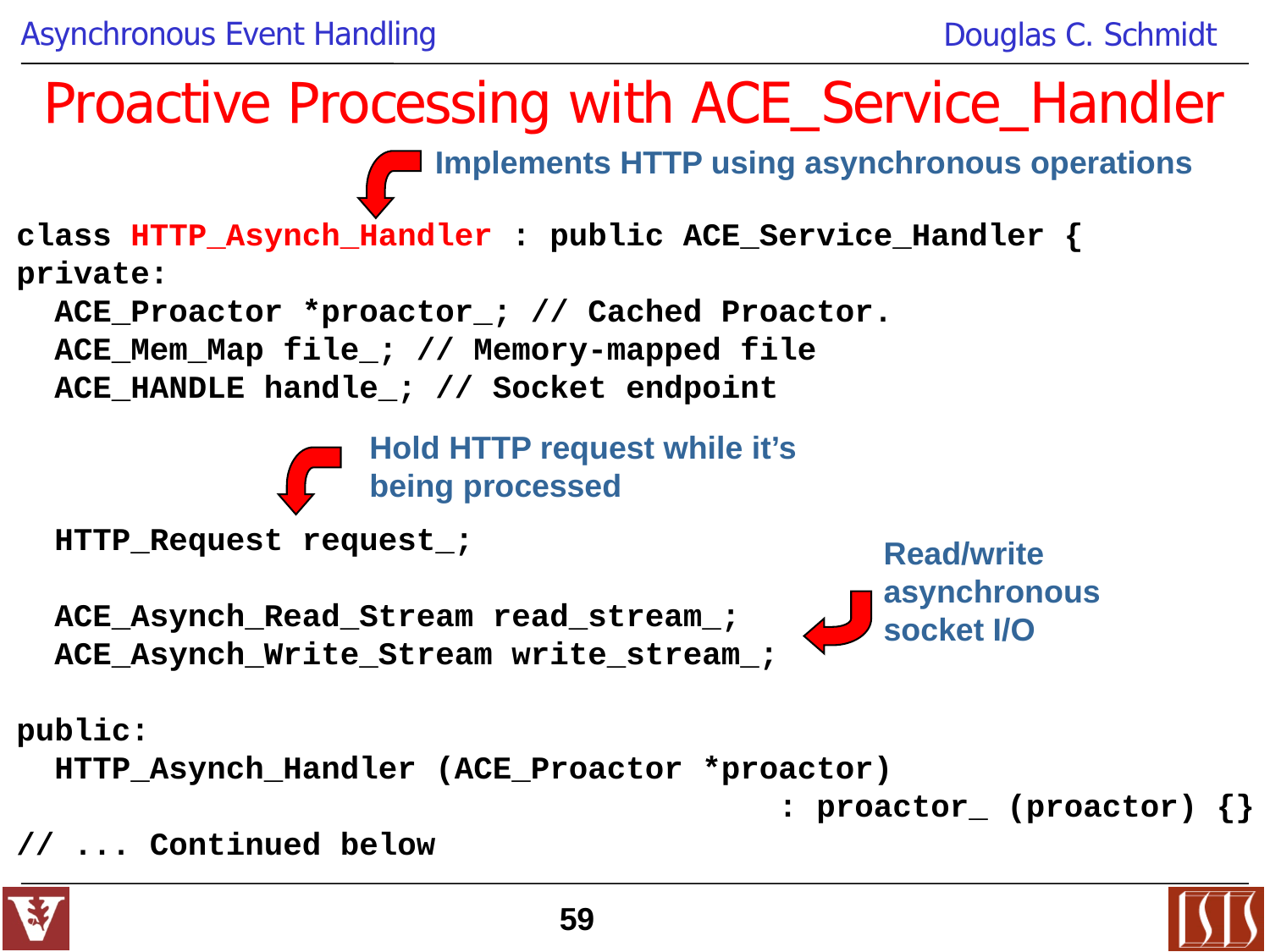

# Proactive Processing with ACE_Service_Handler
Implements HTTP using asynchronous operations

class HTTP_Asynch_Handler : public ACE_Service_Handler {
private:
  ACE_Proactor *proactor_; // Cached Proactor.
  ACE_Mem_Map file_; // Memory-mapped file
  ACE_HANDLE handle_; // Socket endpoint

  HTTP_Request request_;

  ACE_Asynch_Read_Stream read_stream_;
  ACE_Asynch_Write_Stream write_stream_;

public:
  HTTP_Asynch_Handler (ACE_Proactor *proactor)
                                        : proactor_ (proactor) {}
// ... Continued below

Hold HTTP request while it’s being processed

Read/write asynchronous socket I/O